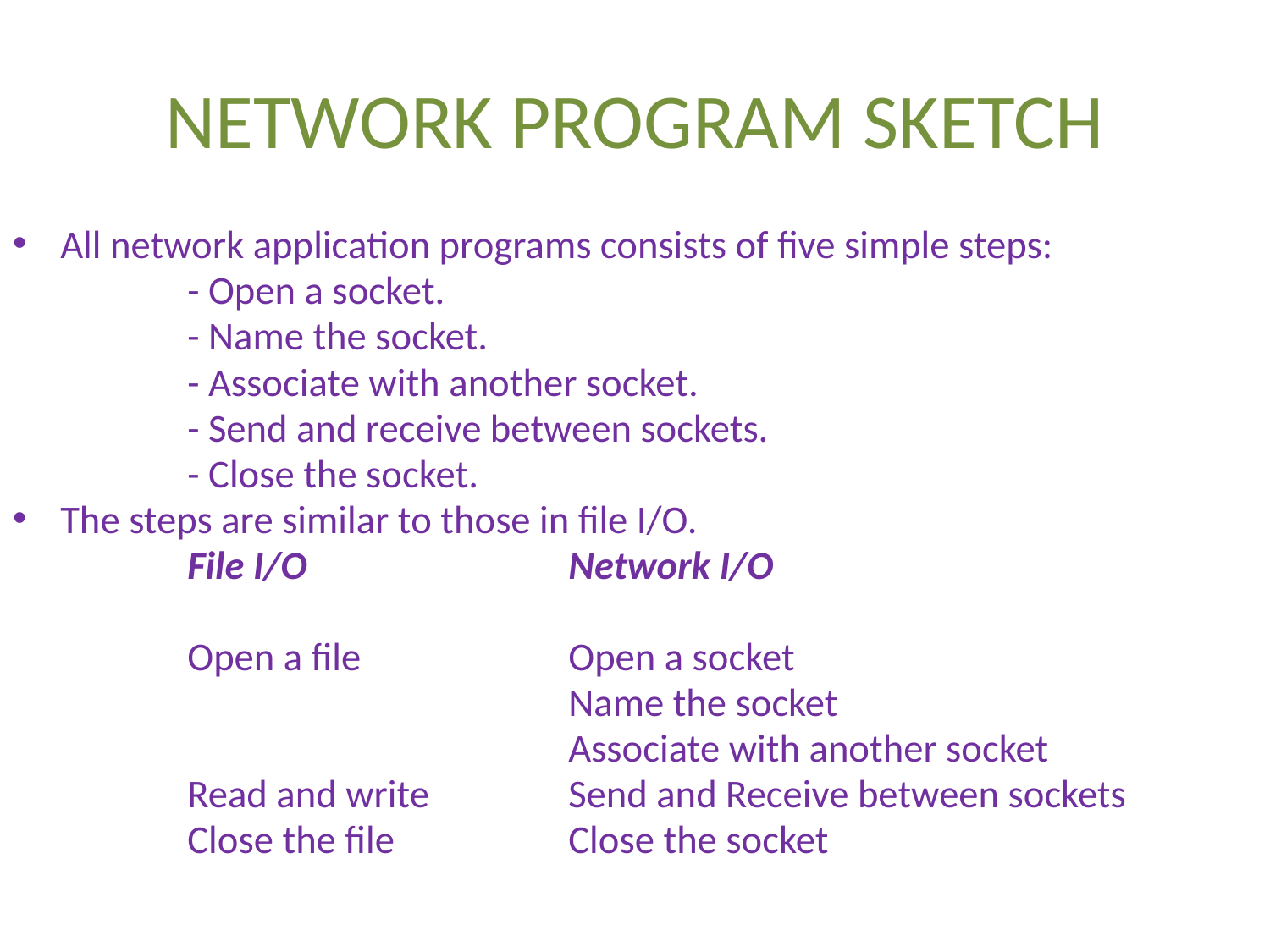

# NETWORK PROGRAM SKETCH
All network application programs consists of five simple steps:
		- Open a socket.
		- Name the socket.
		- Associate with another socket.
		- Send and receive between sockets.
		- Close the socket.
The steps are similar to those in file I/O.
		File I/O                   	Network I/O

		Open a file             	Open a socket
					Name the socket
					Associate with another socket
		Read and write		Send and Receive between sockets
		Close the file		Close the socket